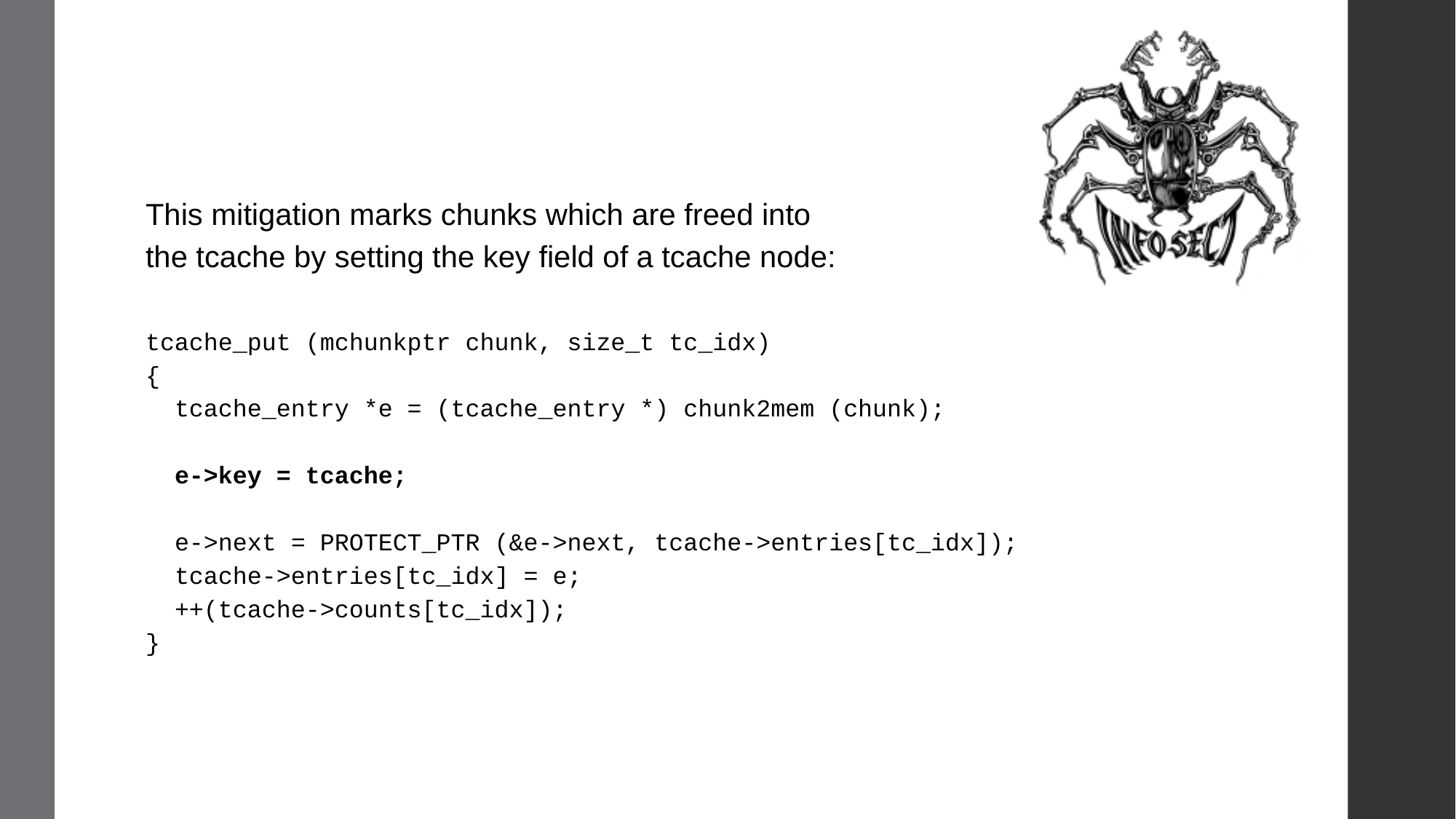

This mitigation marks chunks which are freed into
the tcache by setting the key field of a tcache node:

tcache_put (mchunkptr chunk, size_t tc_idx)
{
  tcache_entry *e = (tcache_entry *) chunk2mem (chunk);

  e->key = tcache;

  e->next = PROTECT_PTR (&e->next, tcache->entries[tc_idx]);
  tcache->entries[tc_idx] = e;
  ++(tcache->counts[tc_idx]);
}